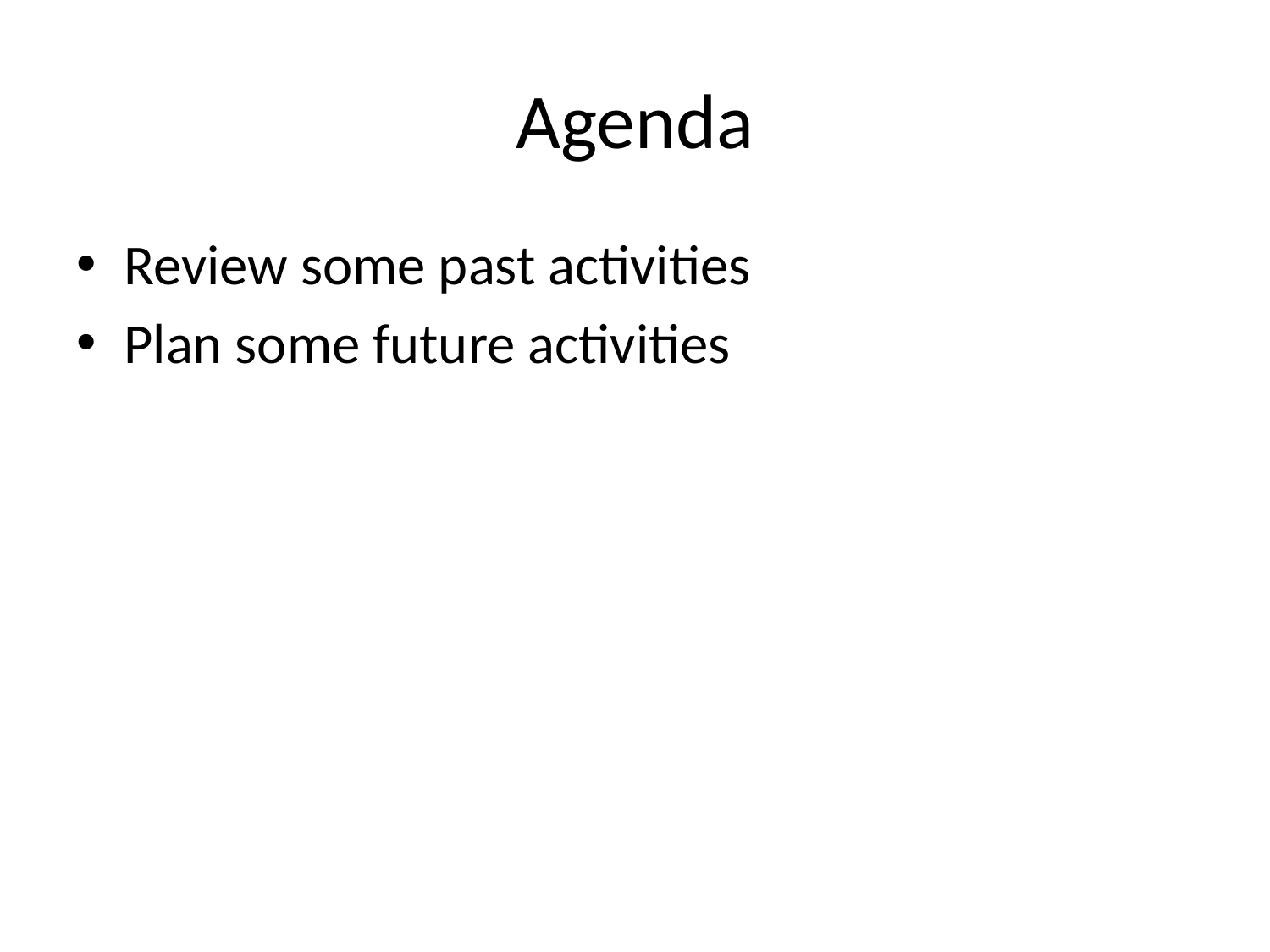

# Agenda
Review some past activities
Plan some future activities